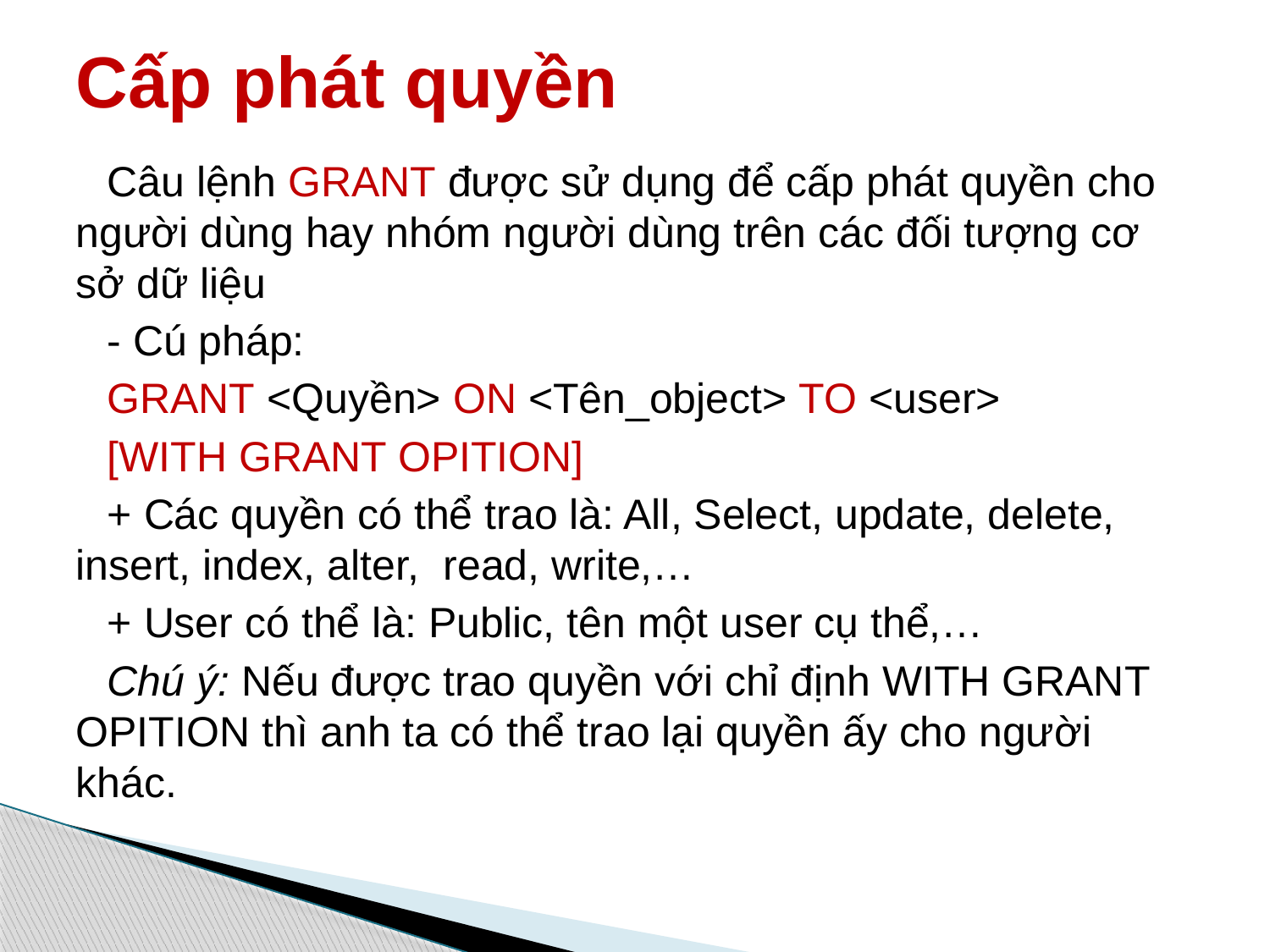

# Cấp phát quyền
Câu lệnh GRANT được sử dụng để cấp phát quyền cho người dùng hay nhóm người dùng trên các đối tượng cơ sở dữ liệu
- Cú pháp:
GRANT <Quyền> ON <Tên_object> TO <user>
[WITH GRANT OPITION]
+ Các quyền có thể trao là: All, Select, update, delete, insert, index, alter,  read, write,…
+ User có thể là: Public, tên một user cụ thể,…
Chú ý: Nếu được trao quyền với chỉ định WITH GRANT OPITION thì anh ta có thể trao lại quyền ấy cho người khác.